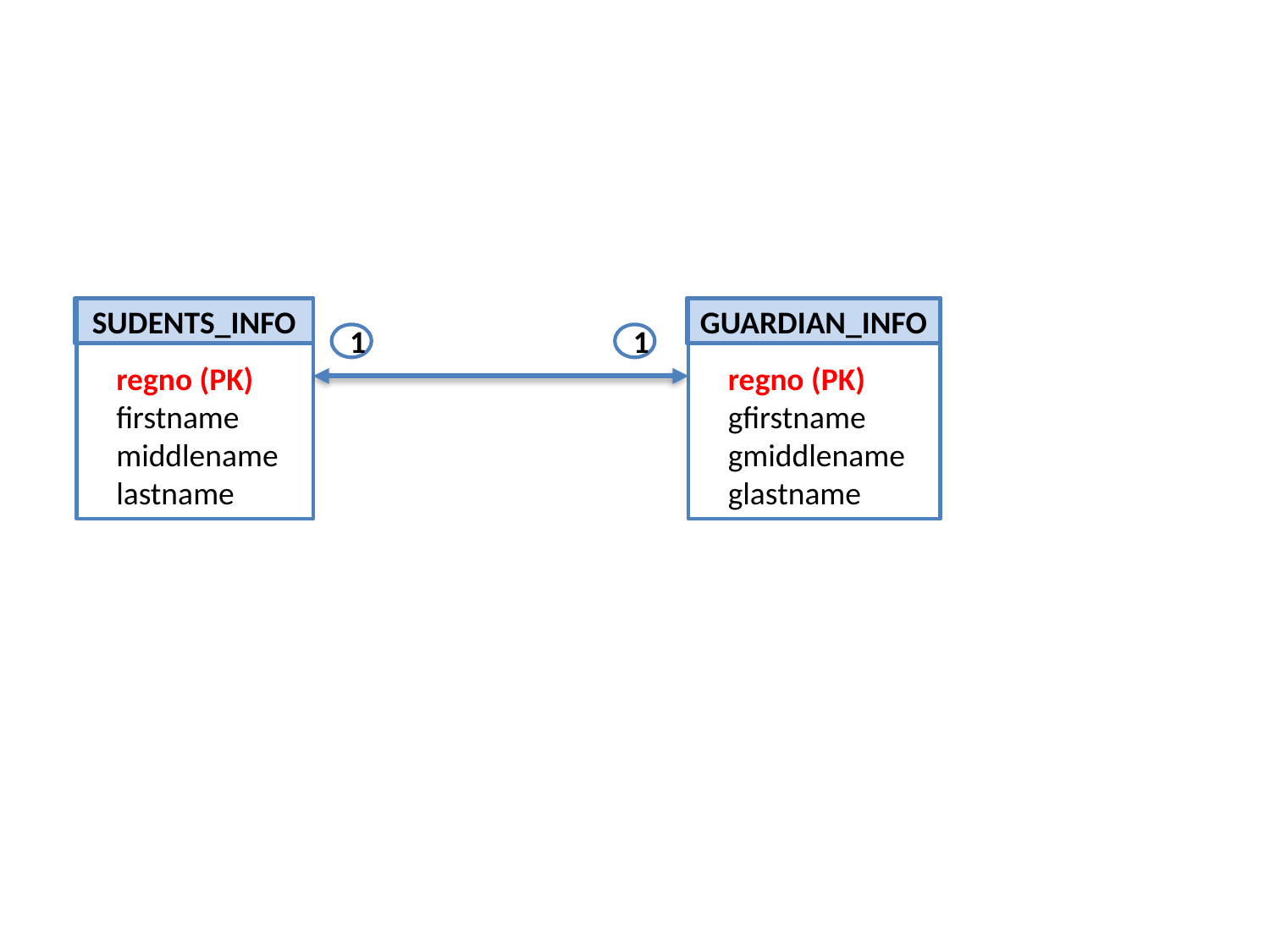

SUDENTS_INFO
GUARDIAN_INFO

1
1
regno (PK)
firstname
middlename
lastname
regno (PK)
gfirstname
gmiddlename
glastname